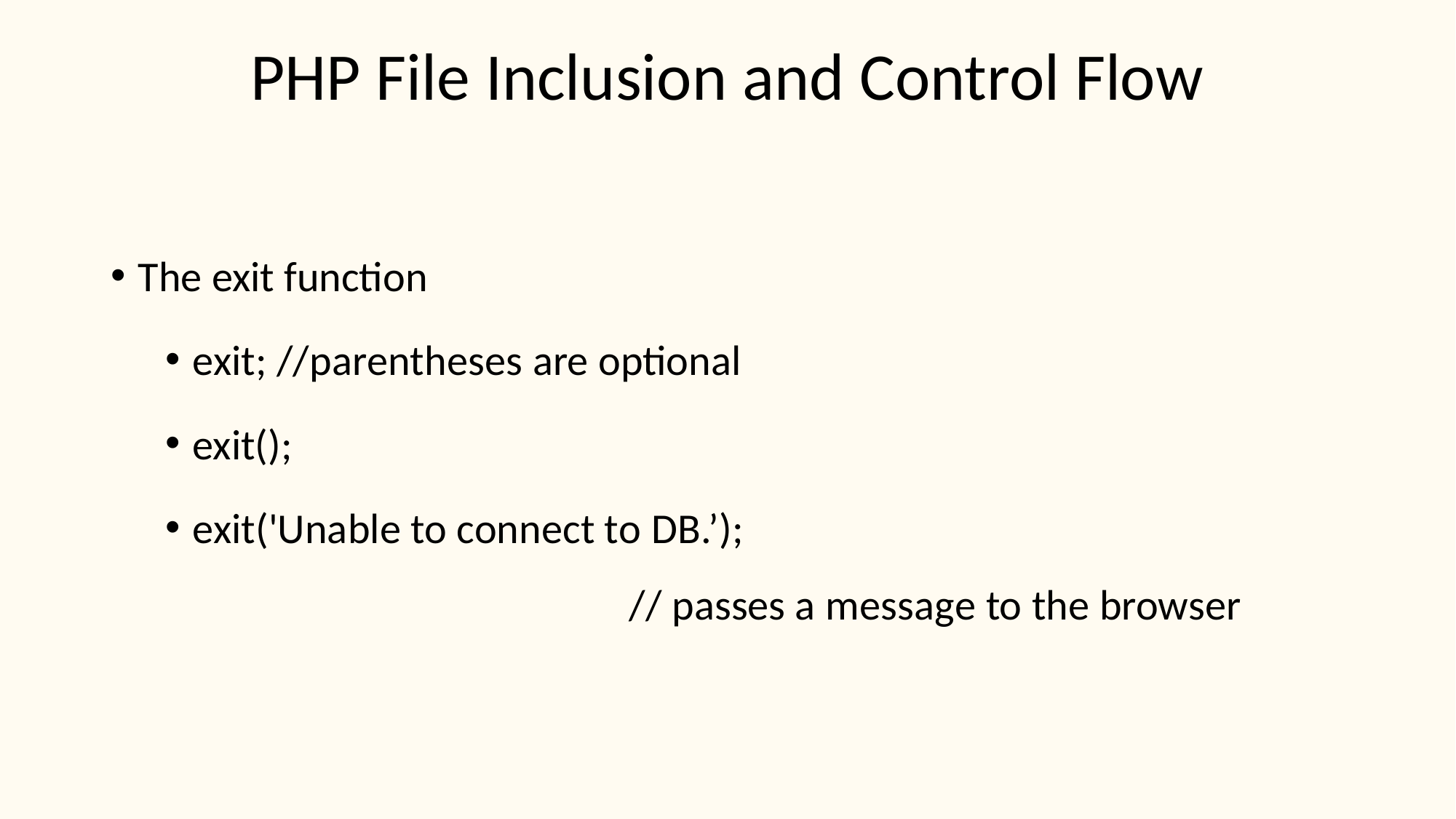

# PHP File Inclusion and Control Flow
The exit function
exit; //parentheses are optional
exit();
exit('Unable to connect to DB.’);
				// passes a message to the browser